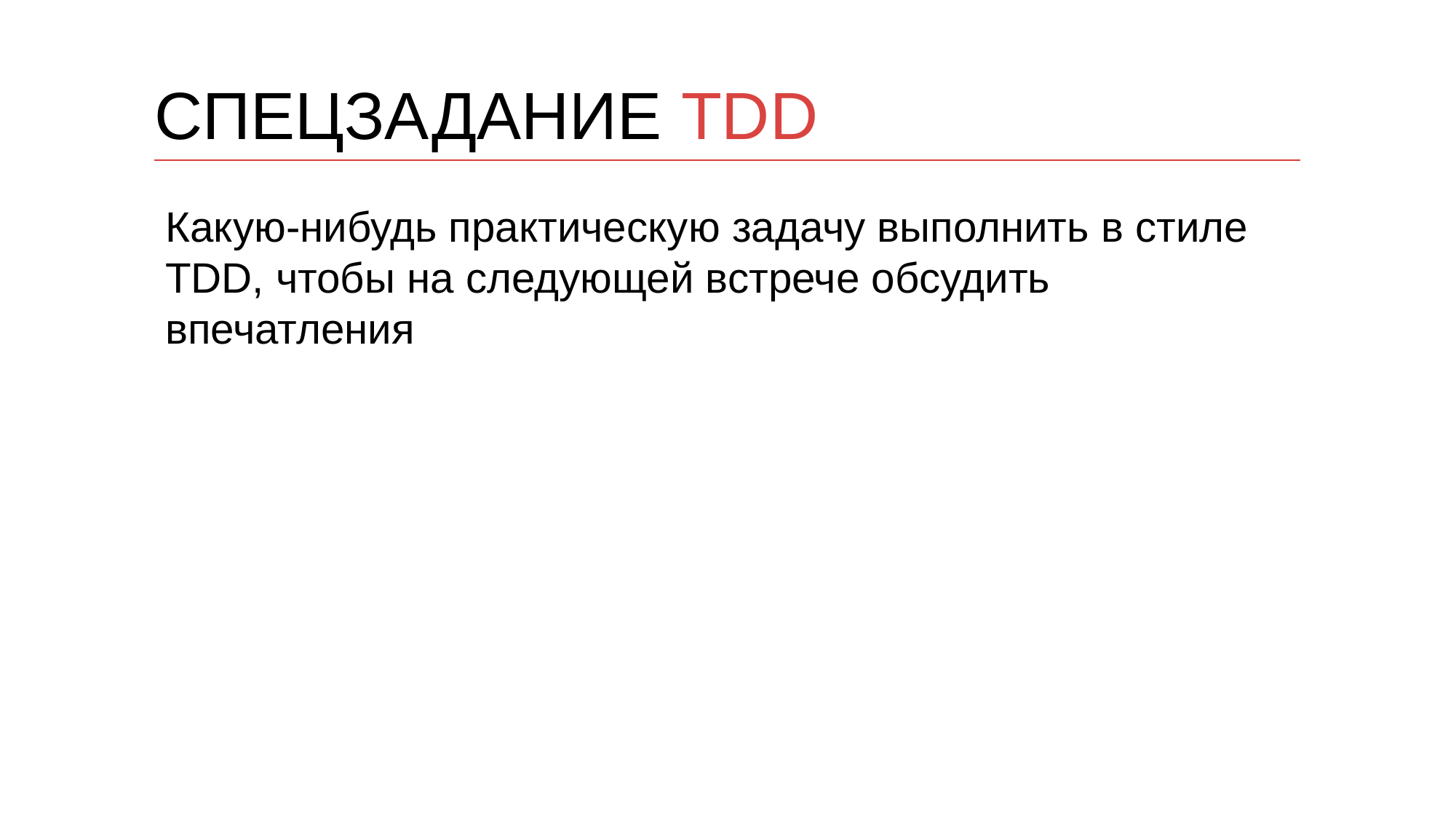

# Спецзадание TDD
Какую-нибудь практическую задачу выполнить в стиле TDD, чтобы на следующей встрече обсудить впечатления